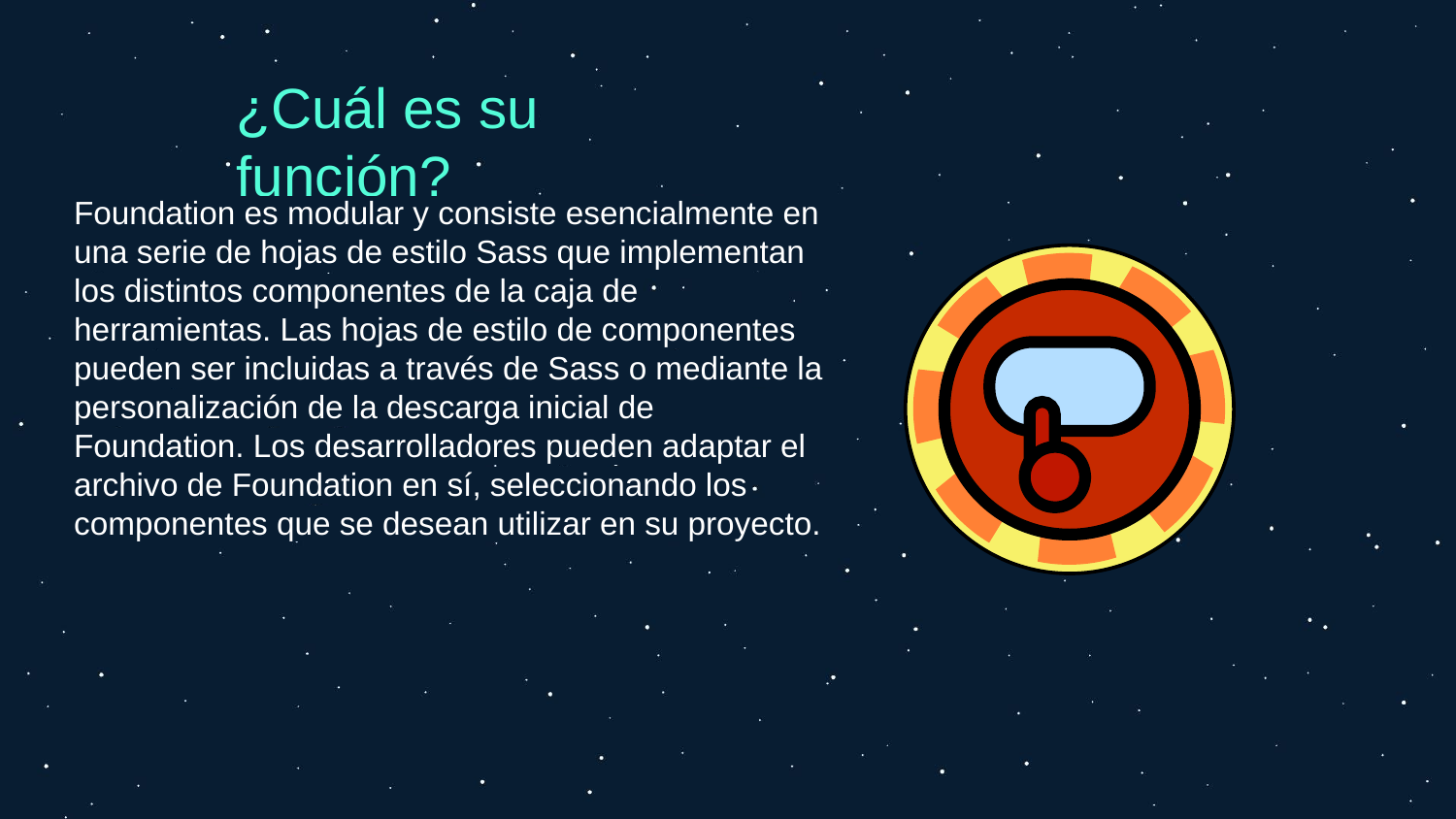

# ¿Cuál es su función?
Foundation es modular y consiste esencialmente en una serie de hojas de estilo Sass que implementan los distintos componentes de la caja de herramientas. Las hojas de estilo de componentes pueden ser incluidas a través de Sass o mediante la personalización de la descarga inicial de Foundation. Los desarrolladores pueden adaptar el archivo de Foundation en sí, seleccionando los componentes que se desean utilizar en su proyecto.